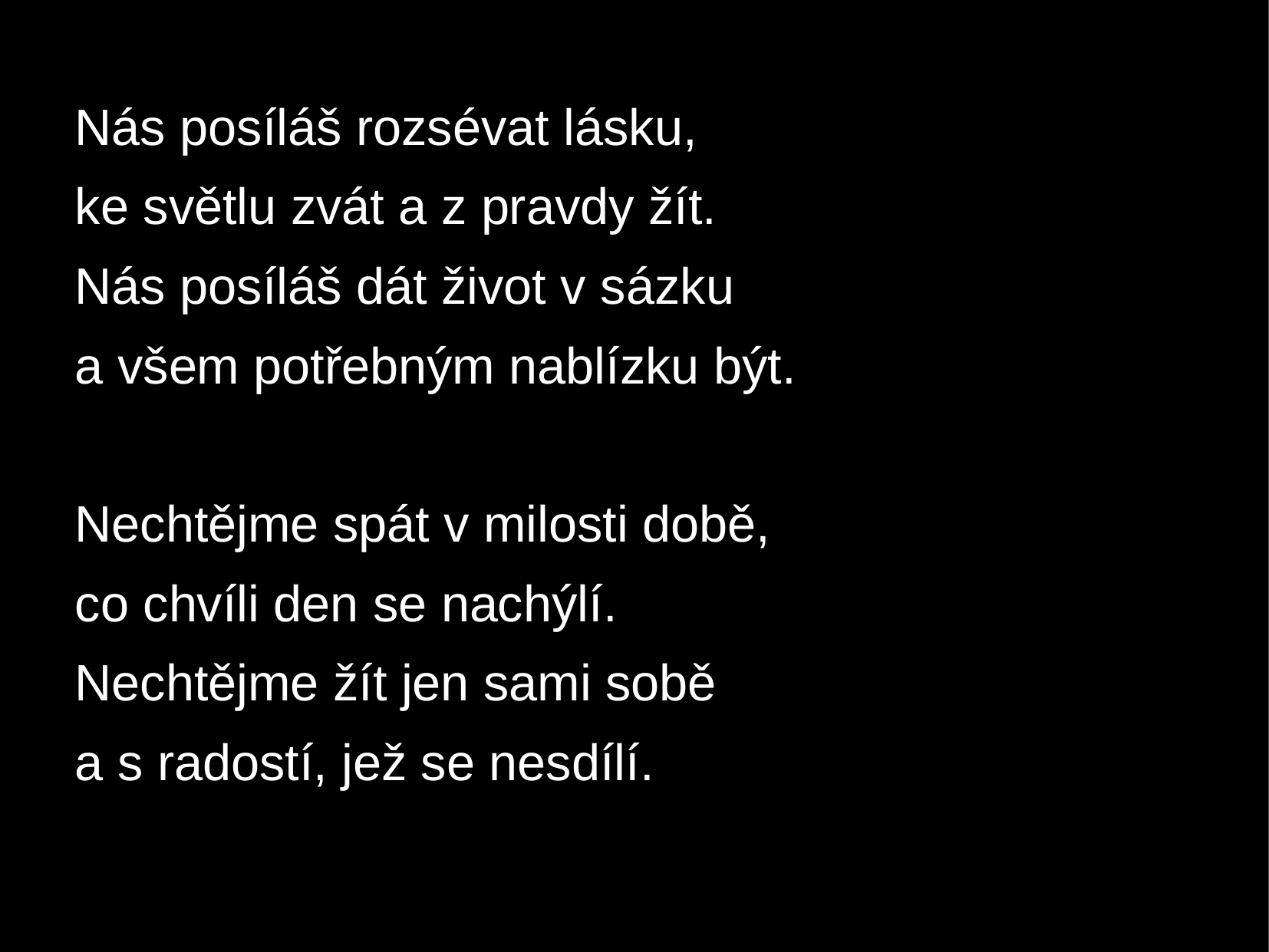

Nás posíláš rozsévat lásku,
ke světlu zvát a z pravdy žít.
Nás posíláš dát život v sázku
a všem potřebným nablízku být.

Nechtějme spát v milosti době,
co chvíli den se nachýlí.
Nechtějme žít jen sami sobě
a s radostí, jež se nesdílí.